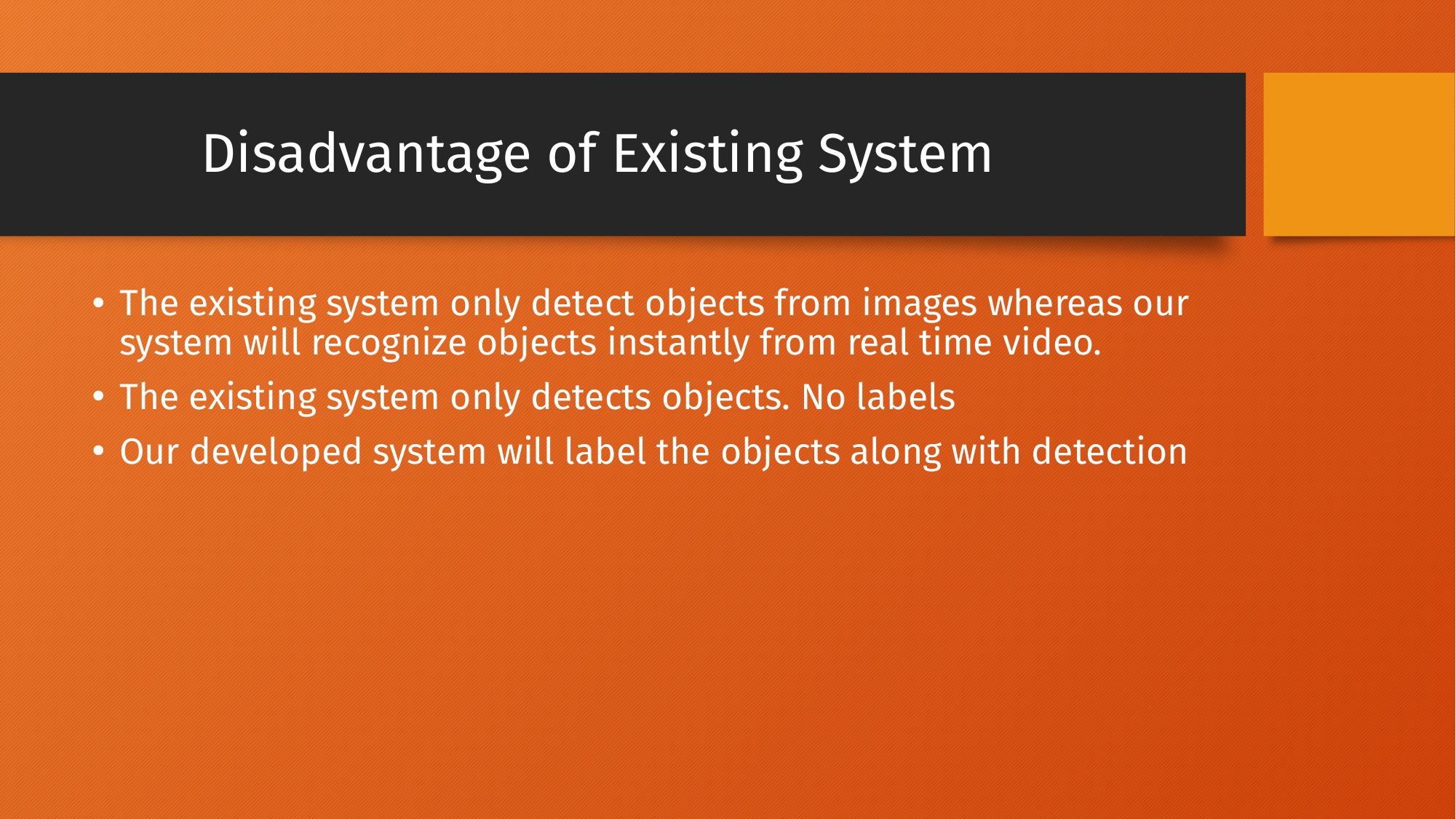

# Disadvantage of Existing System
The existing system only detect objects from images whereas our system will recognize objects instantly from real time video.
The existing system only detects objects. No labels
Our developed system will label the objects along with detection